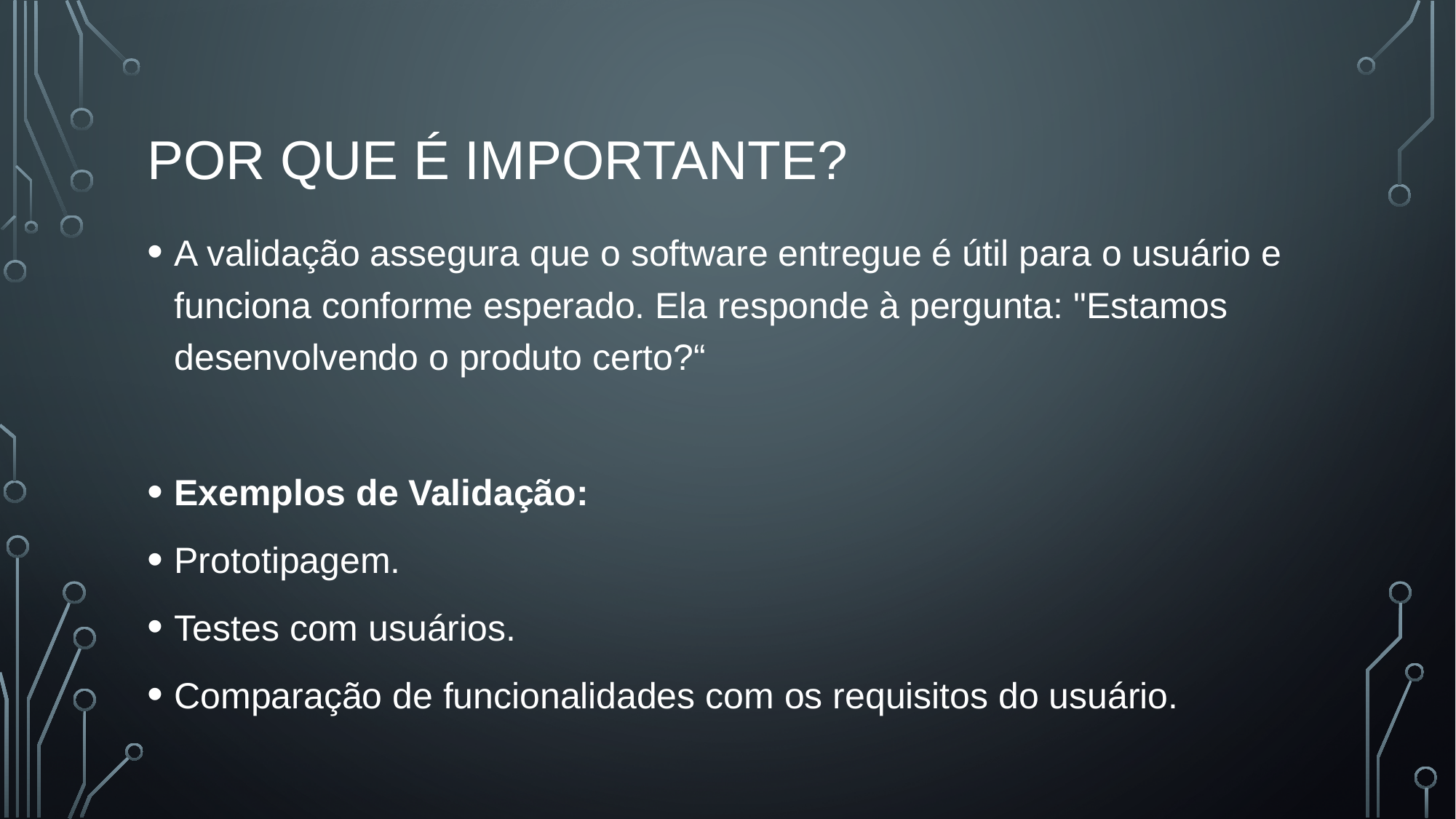

# Por que é importante?
A validação assegura que o software entregue é útil para o usuário e funciona conforme esperado. Ela responde à pergunta: "Estamos desenvolvendo o produto certo?“

Exemplos de Validação:
Prototipagem.
Testes com usuários.
Comparação de funcionalidades com os requisitos do usuário.